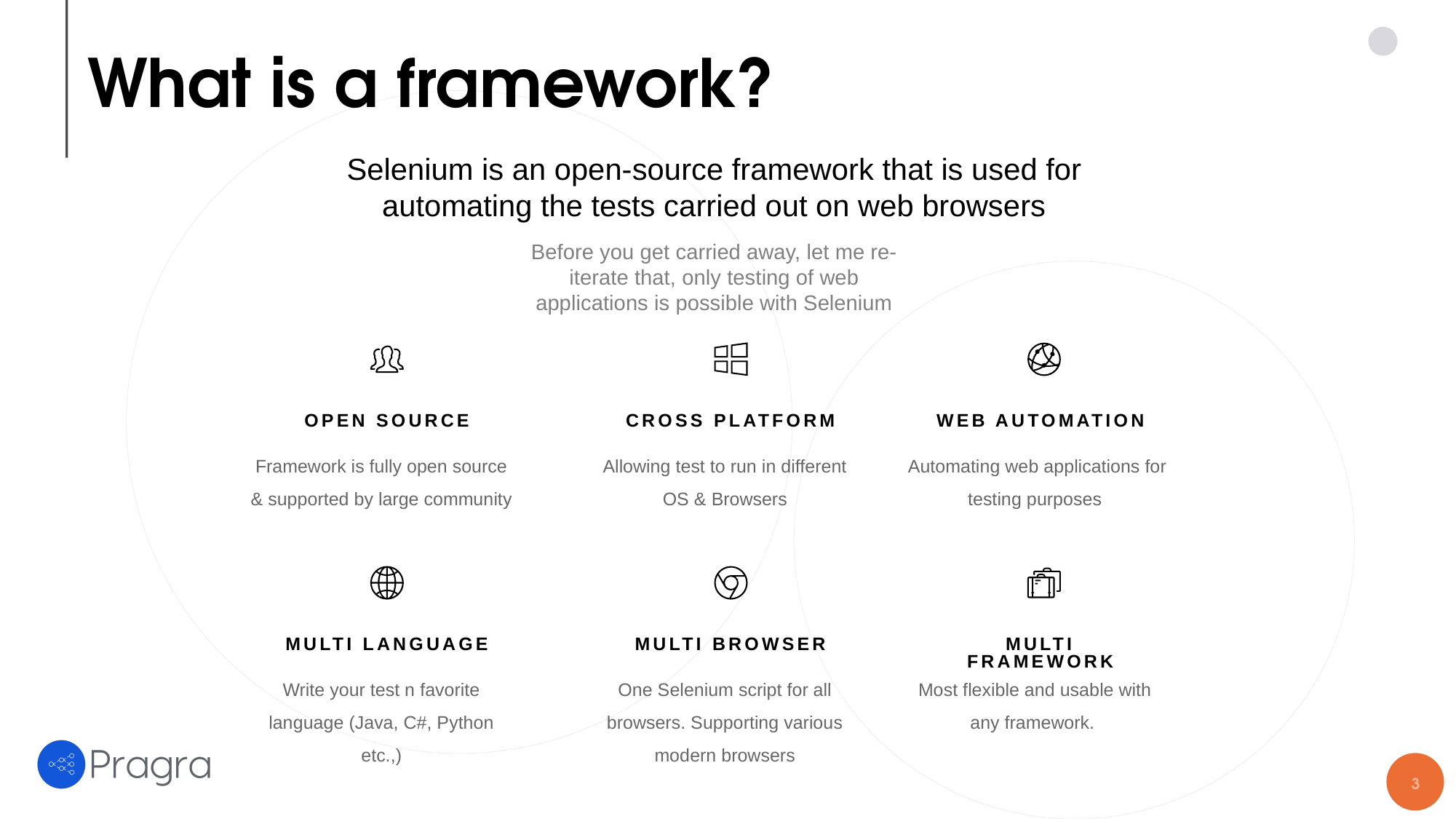

# What is a framework?
Selenium is an open-source framework that is used for automating the tests carried out on web browsers
Before you get carried away, let me re-iterate that, only testing of web applications is possible with Selenium

OPEN SOURCE
CROSS PLATFORM
WEB AUTOMATION
Framework is fully open source & supported by large community
Allowing test to run in different OS & Browsers
 Automating web applications for testing purposes

MULTI LANGUAGE
MULTI BROWSER
MULTI FRAMEWORK
Write your test n favorite language (Java, C#, Python etc.,)
One Selenium script for all browsers. Supporting various modern browsers
Most flexible and usable with any framework.